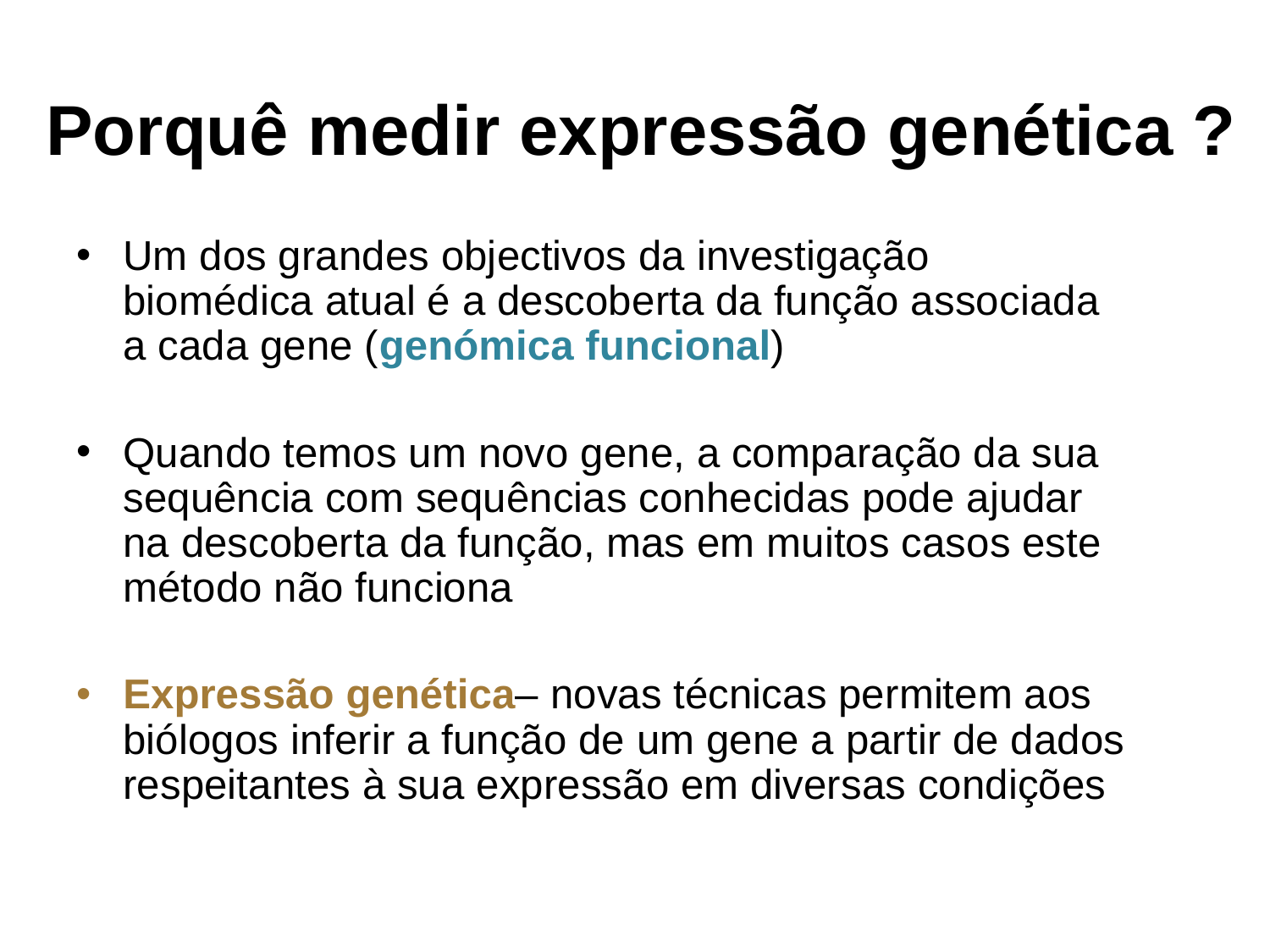

# Porquê medir expressão genética ?
Um dos grandes objectivos da investigação biomédica atual é a descoberta da função associada a cada gene (genómica funcional)

Quando temos um novo gene, a comparação da sua sequência com sequências conhecidas pode ajudar na descoberta da função, mas em muitos casos este método não funciona

Expressão genética– novas técnicas permitem aos biólogos inferir a função de um gene a partir de dados respeitantes à sua expressão em diversas condições